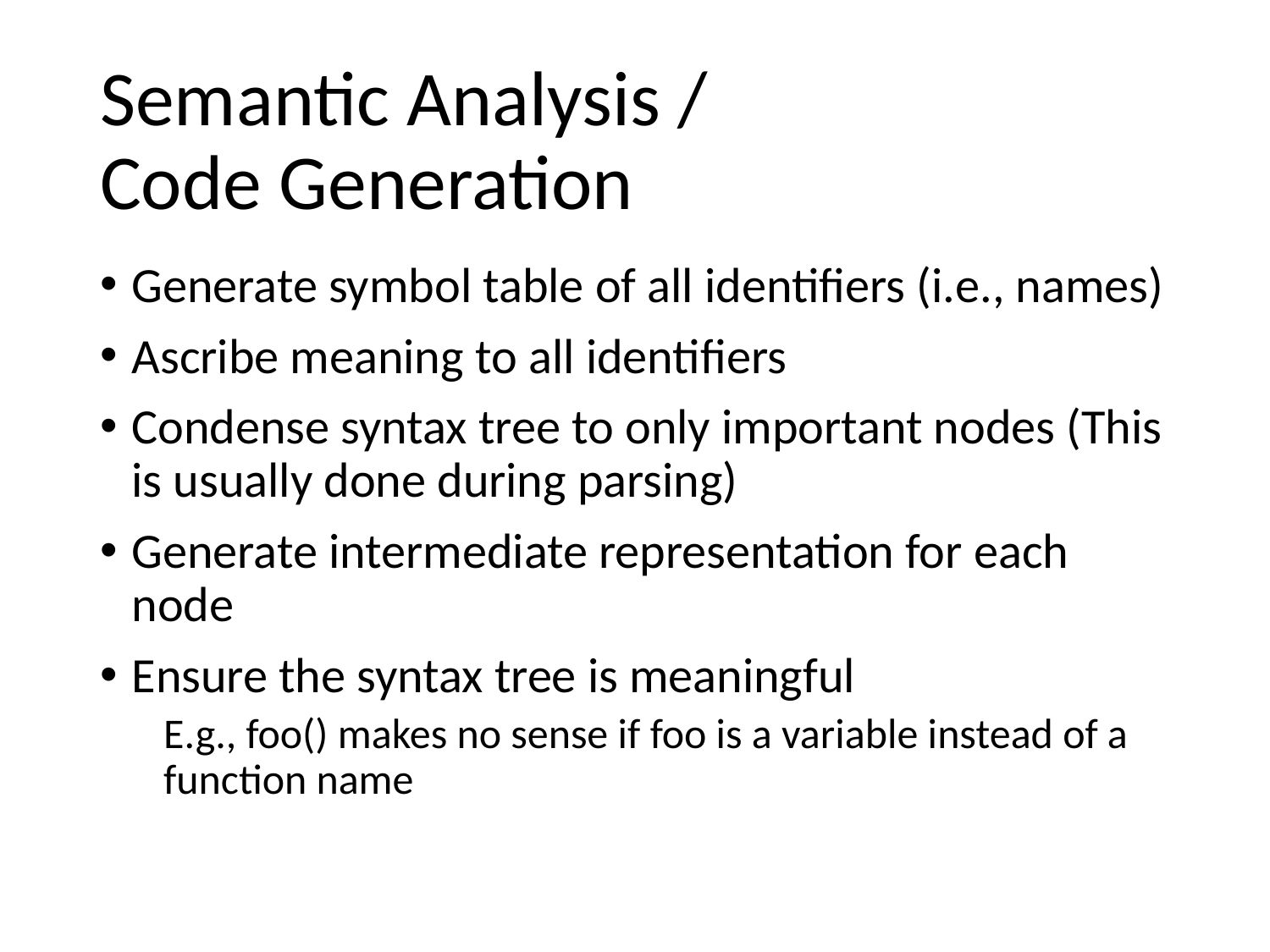

# Semantic Analysis / Code Generation
Generate symbol table of all identifiers (i.e., names)
Ascribe meaning to all identifiers
Condense syntax tree to only important nodes (This is usually done during parsing)
Generate intermediate representation for each node
Ensure the syntax tree is meaningful
E.g., foo() makes no sense if foo is a variable instead of a function name